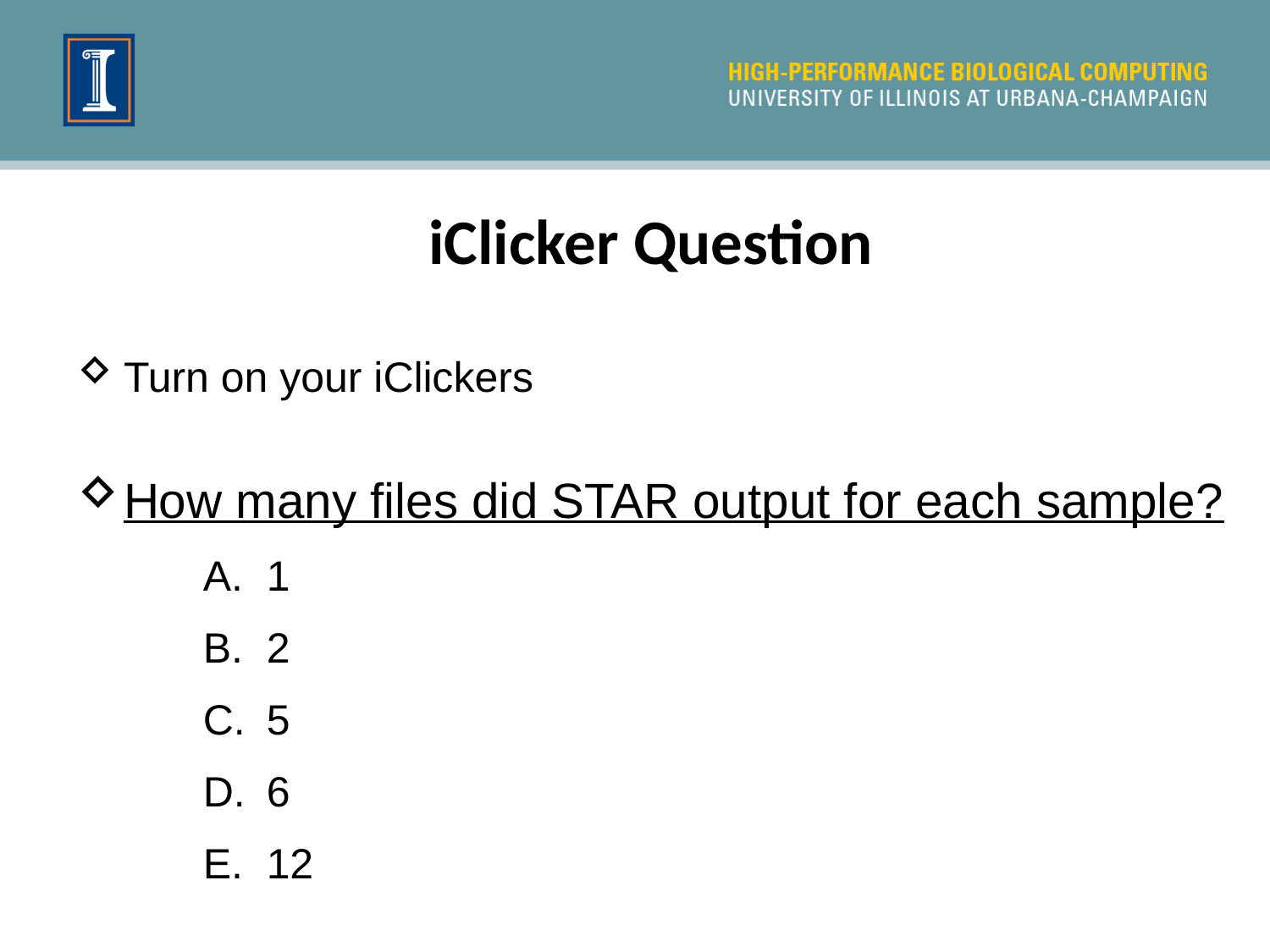

iClicker Question

Turn on your iClickers

How many files did STAR output for each sample?
1
2
5
6
12